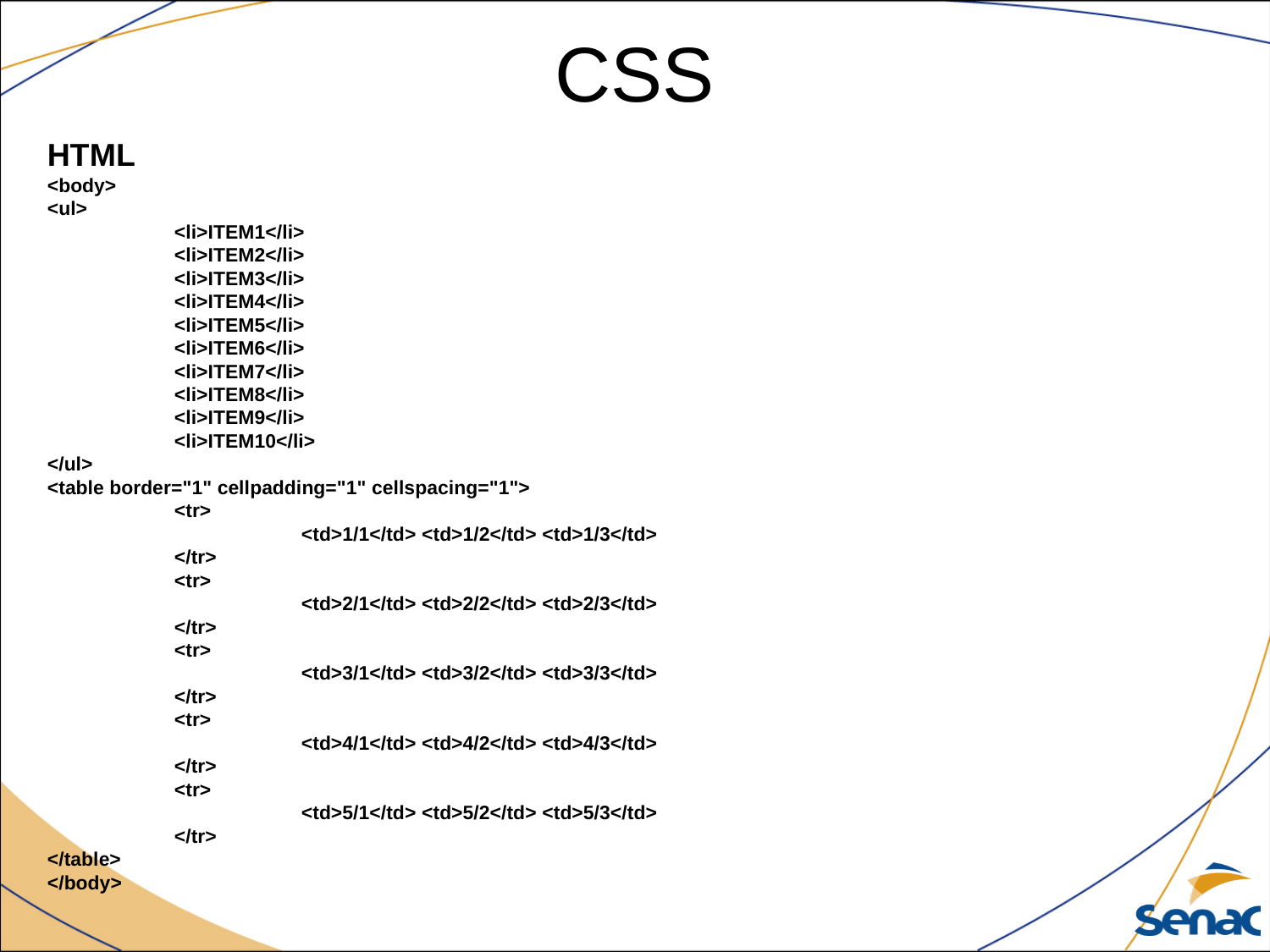

# CSS
HTML
<body>
<ul>
	<li>ITEM1</li>
	<li>ITEM2</li>
	<li>ITEM3</li>
	<li>ITEM4</li>
	<li>ITEM5</li>
	<li>ITEM6</li>
	<li>ITEM7</li>
	<li>ITEM8</li>
	<li>ITEM9</li>
	<li>ITEM10</li>
</ul>
<table border="1" cellpadding="1" cellspacing="1">
	<tr>
		<td>1/1</td> <td>1/2</td> <td>1/3</td>
	</tr>
	<tr>
		<td>2/1</td> <td>2/2</td> <td>2/3</td>
	</tr>
	<tr>
		<td>3/1</td> <td>3/2</td> <td>3/3</td>
	</tr>
	<tr>
		<td>4/1</td> <td>4/2</td> <td>4/3</td>
	</tr>
	<tr>
		<td>5/1</td> <td>5/2</td> <td>5/3</td>
	</tr>
</table>
</body>